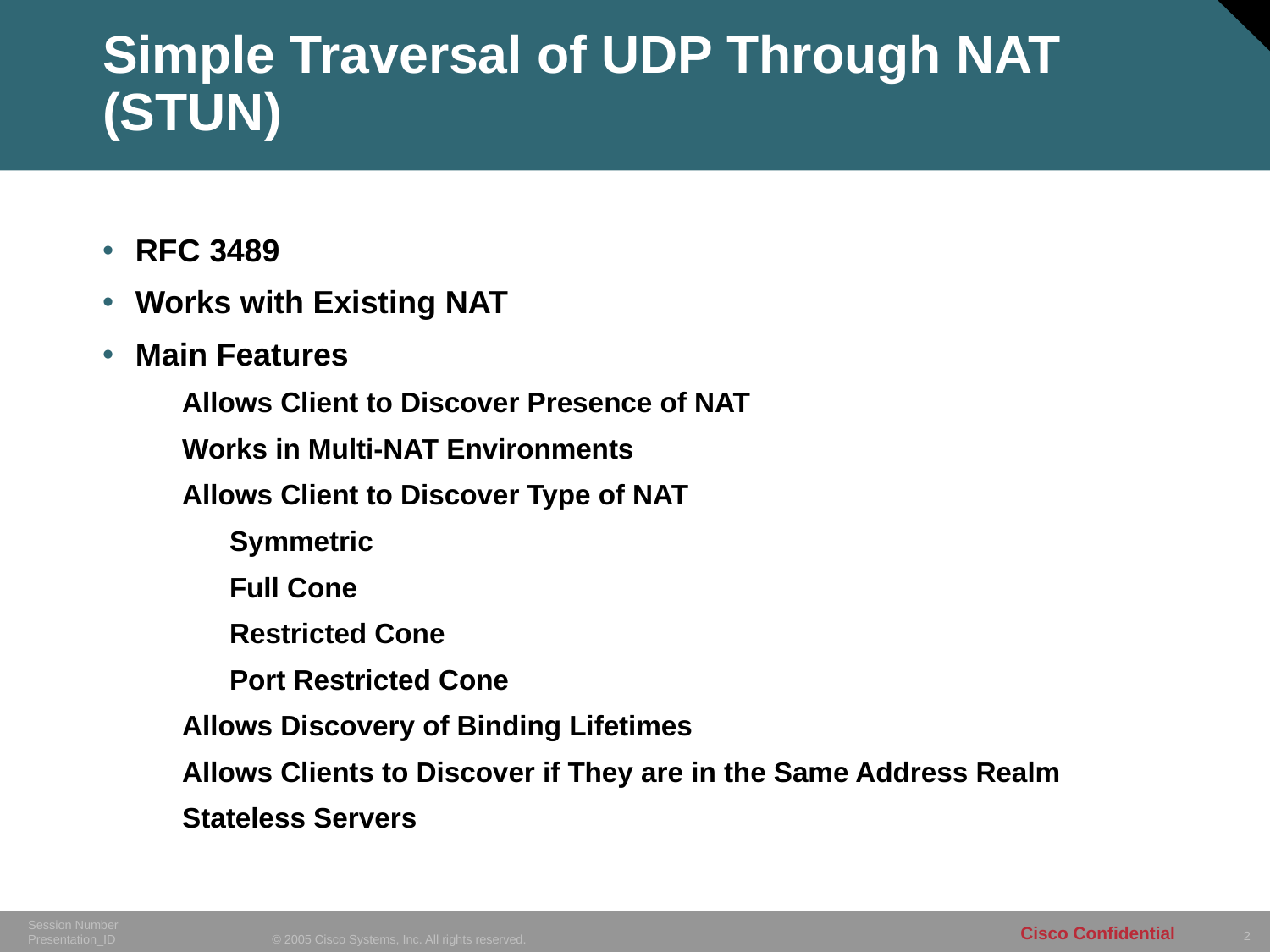

# Simple Traversal of UDP Through NAT (STUN)
RFC 3489
Works with Existing NAT
Main Features
Allows Client to Discover Presence of NAT
Works in Multi-NAT Environments
Allows Client to Discover Type of NAT
Symmetric
Full Cone
Restricted Cone
Port Restricted Cone
Allows Discovery of Binding Lifetimes
Allows Clients to Discover if They are in the Same Address Realm
Stateless Servers